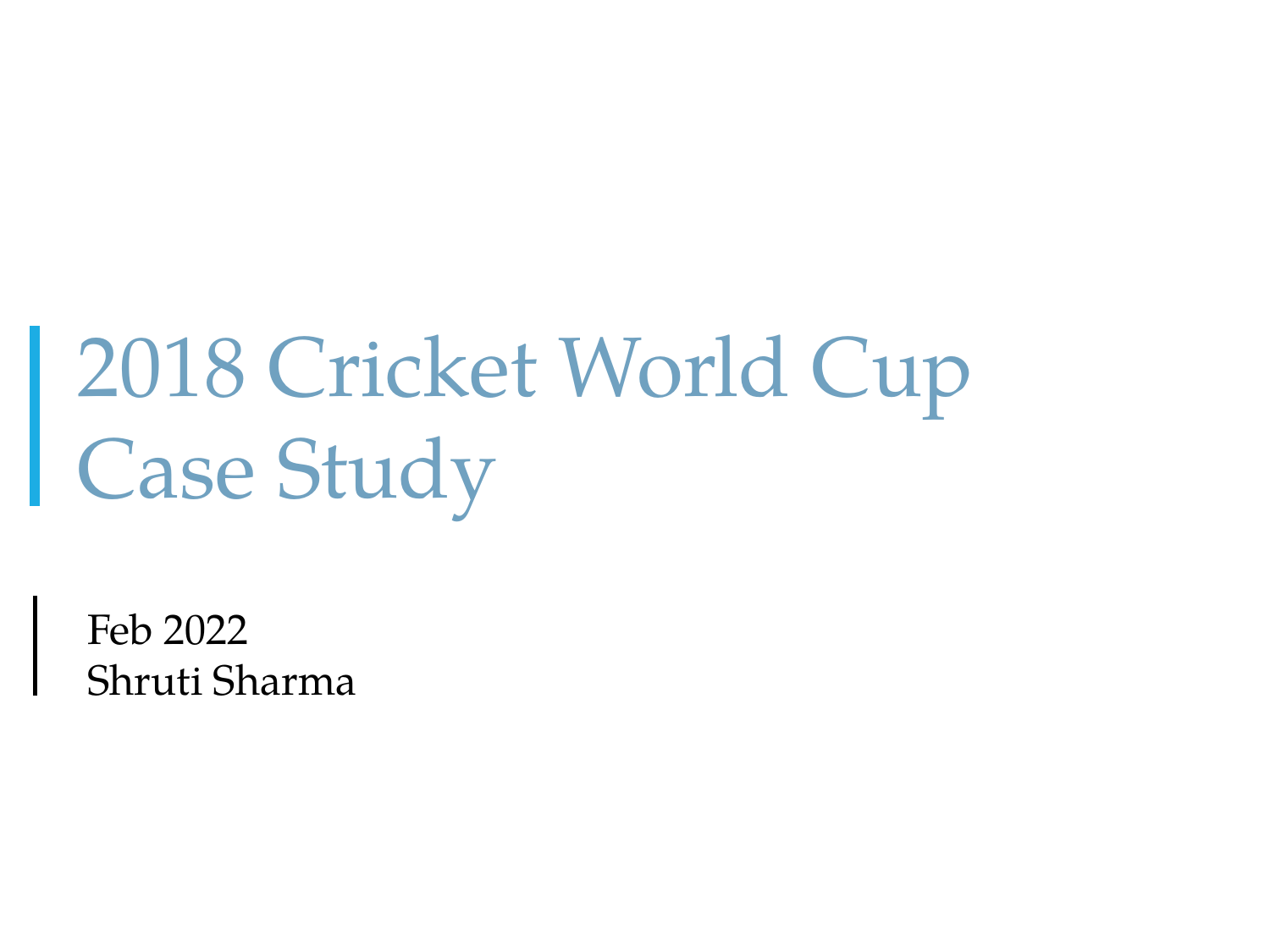

2018 Cricket World Cup Case Study
Feb 2022
Shruti Sharma